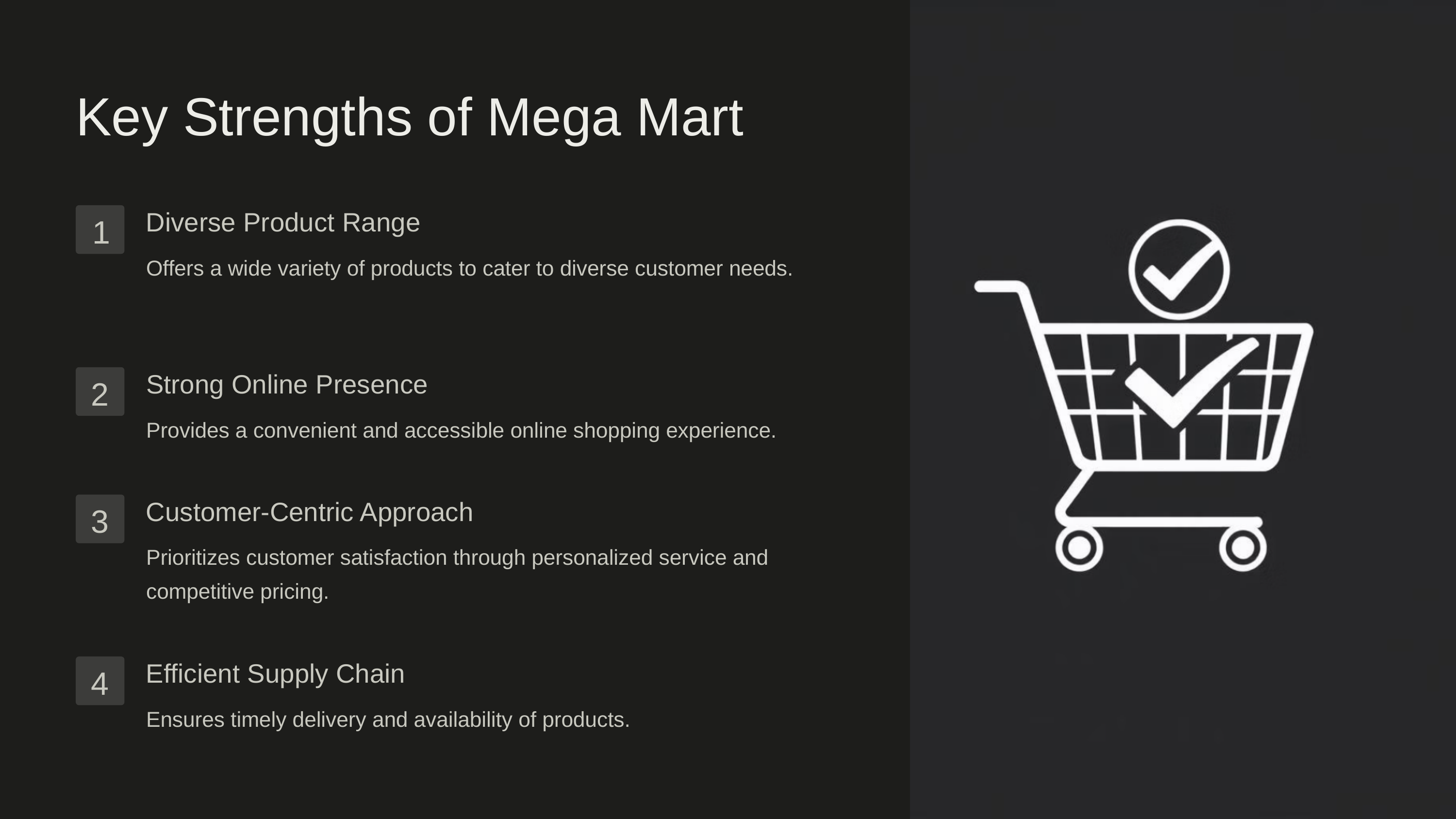

Key Strengths of Mega Mart
Diverse Product Range

1
Offers a wide variety of products to cater to diverse customer needs.
Strong Online Presence

2
Provides a convenient and accessible online shopping experience.
Customer-Centric Approach

3
Prioritizes customer satisfaction through personalized service and competitive pricing.
Efficient Supply Chain

4
Ensures timely delivery and availability of products.